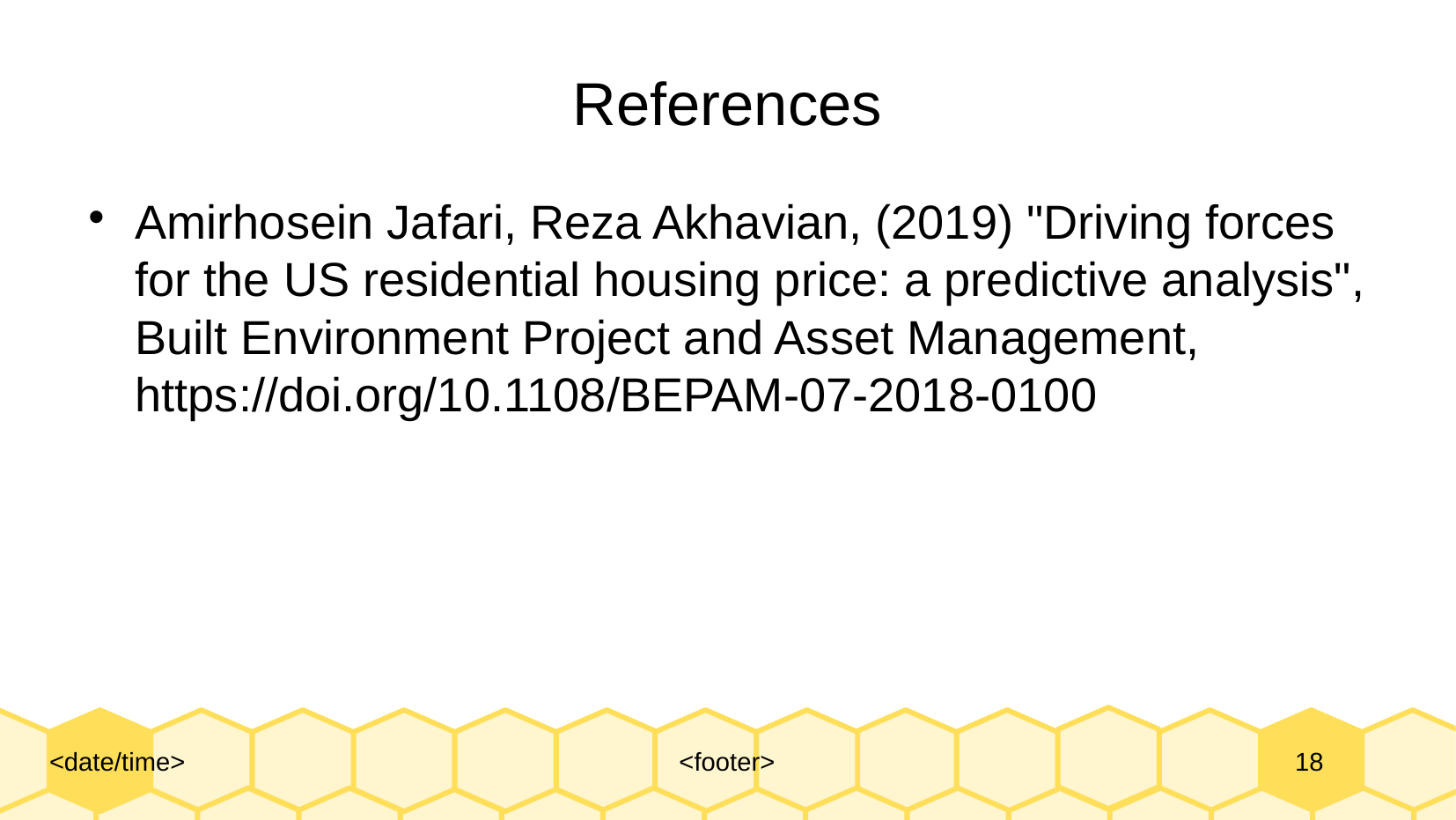

# References
Amirhosein Jafari, Reza Akhavian, (2019) "Driving forces for the US residential housing price: a predictive analysis", Built Environment Project and Asset Management, https://doi.org/10.1108/BEPAM-07-2018-0100